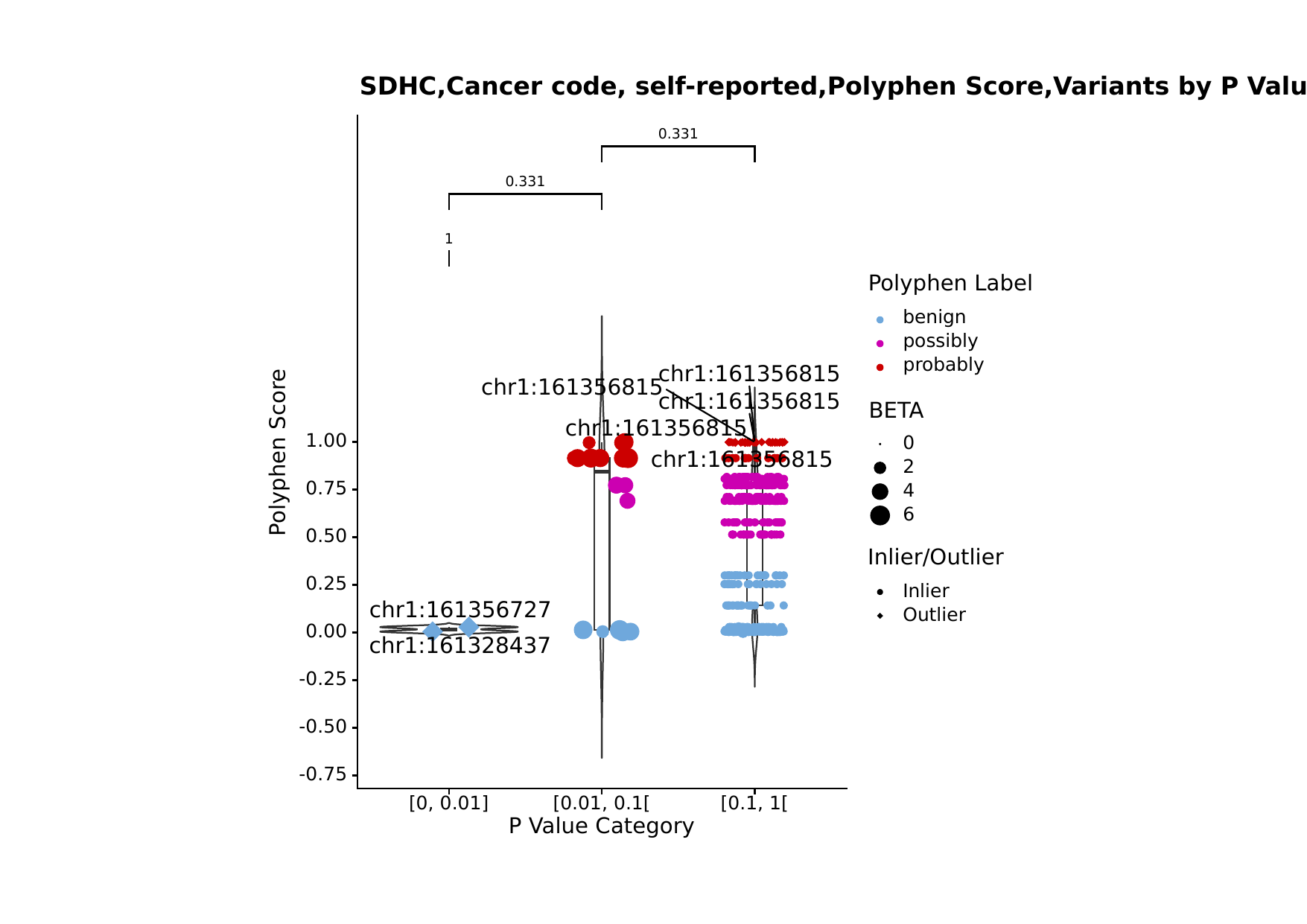

SDHC,Cancer code, self-reported,Polyphen Score,Variants by P Value Category

0.331

0.331

1

Polyphen Label
benign

possibly

probably

chr1:161356815
chr1:161356815

chr1:161356815
BETA

chr1:161356815

1.00

0

Polyphen Score

chr1:161356815

2

0.75

4

6

0.50

Inlier/Outlier

0.25

Inlier

chr1:161356727

Outlier

0.00

chr1:161328437
-0.25

-0.50

-0.75

[0, 0.01]
[0.01, 0.1[
[0.1, 1[
P Value Category